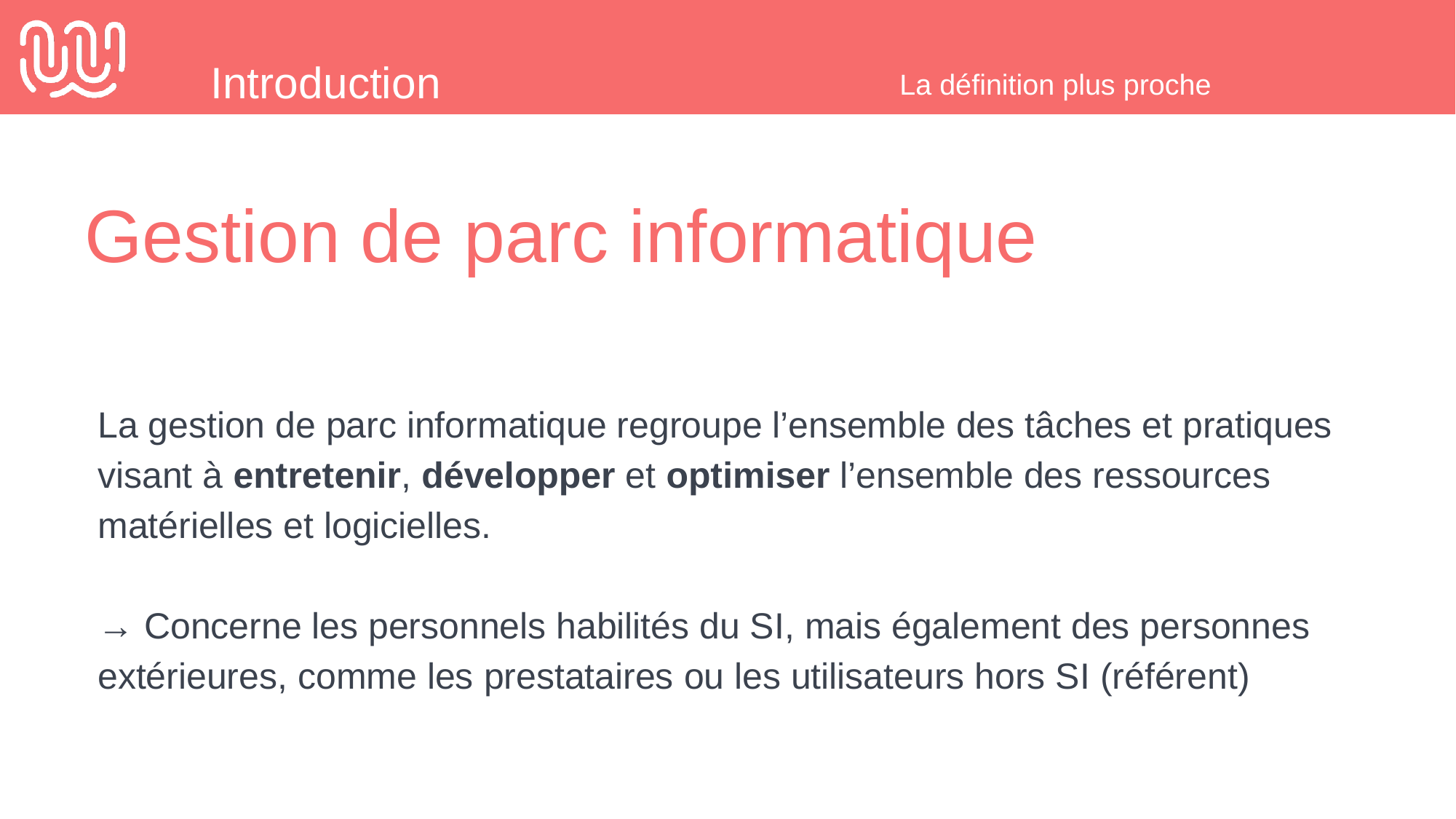

Introduction
La définition plus proche
Gestion de parc informatique
La gestion de parc informatique regroupe l’ensemble des tâches et pratiques visant à entretenir, développer et optimiser l’ensemble des ressources matérielles et logicielles.

→ Concerne les personnels habilités du SI, mais également des personnes extérieures, comme les prestataires ou les utilisateurs hors SI (référent)